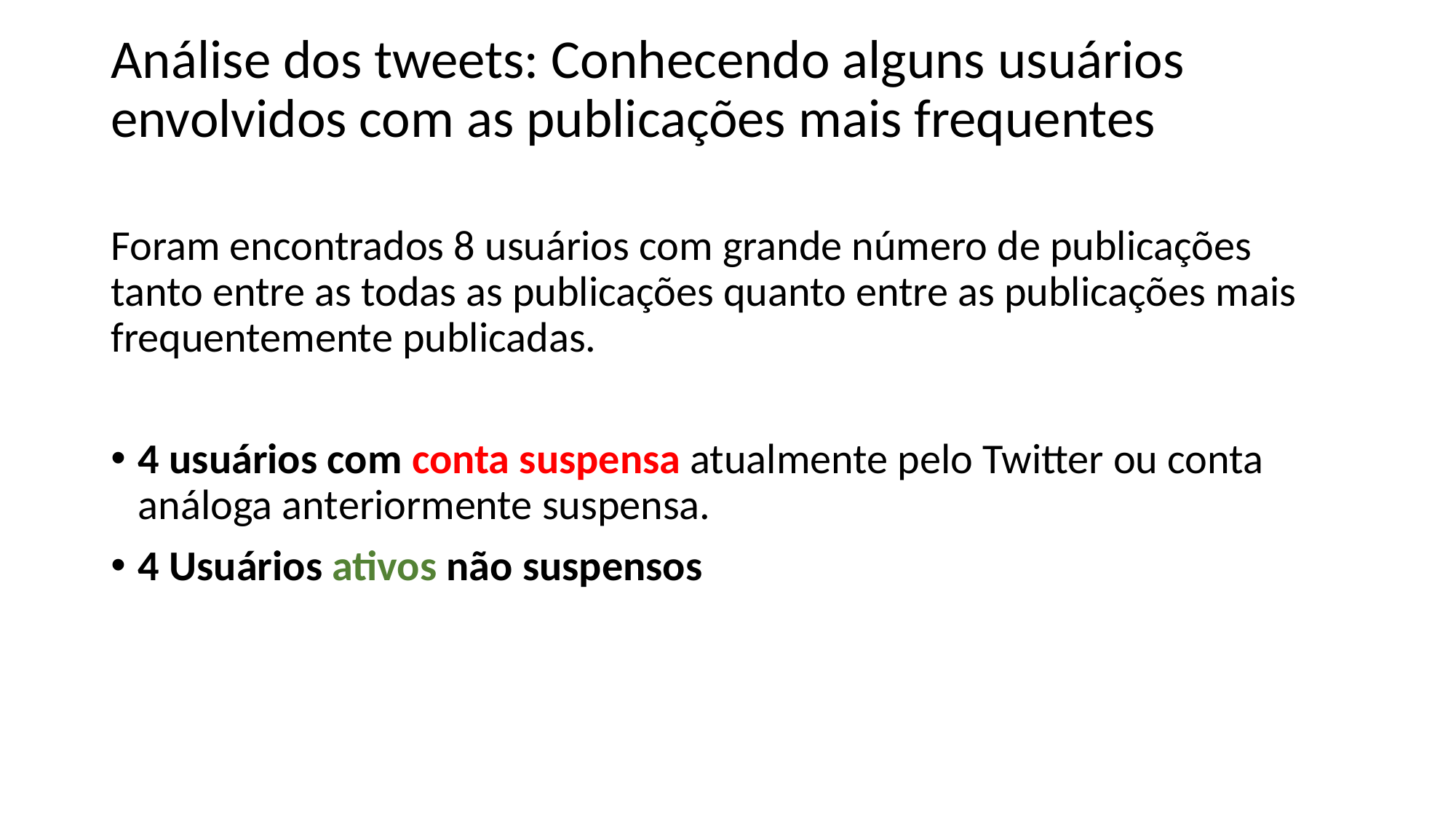

# Análise dos tweets: Conhecendo alguns usuários envolvidos com as publicações mais frequentes
Foram encontrados 8 usuários com grande número de publicações tanto entre as todas as publicações quanto entre as publicações mais frequentemente publicadas.

4 usuários com conta suspensa atualmente pelo Twitter ou conta análoga anteriormente suspensa.
4 Usuários ativos não suspensos